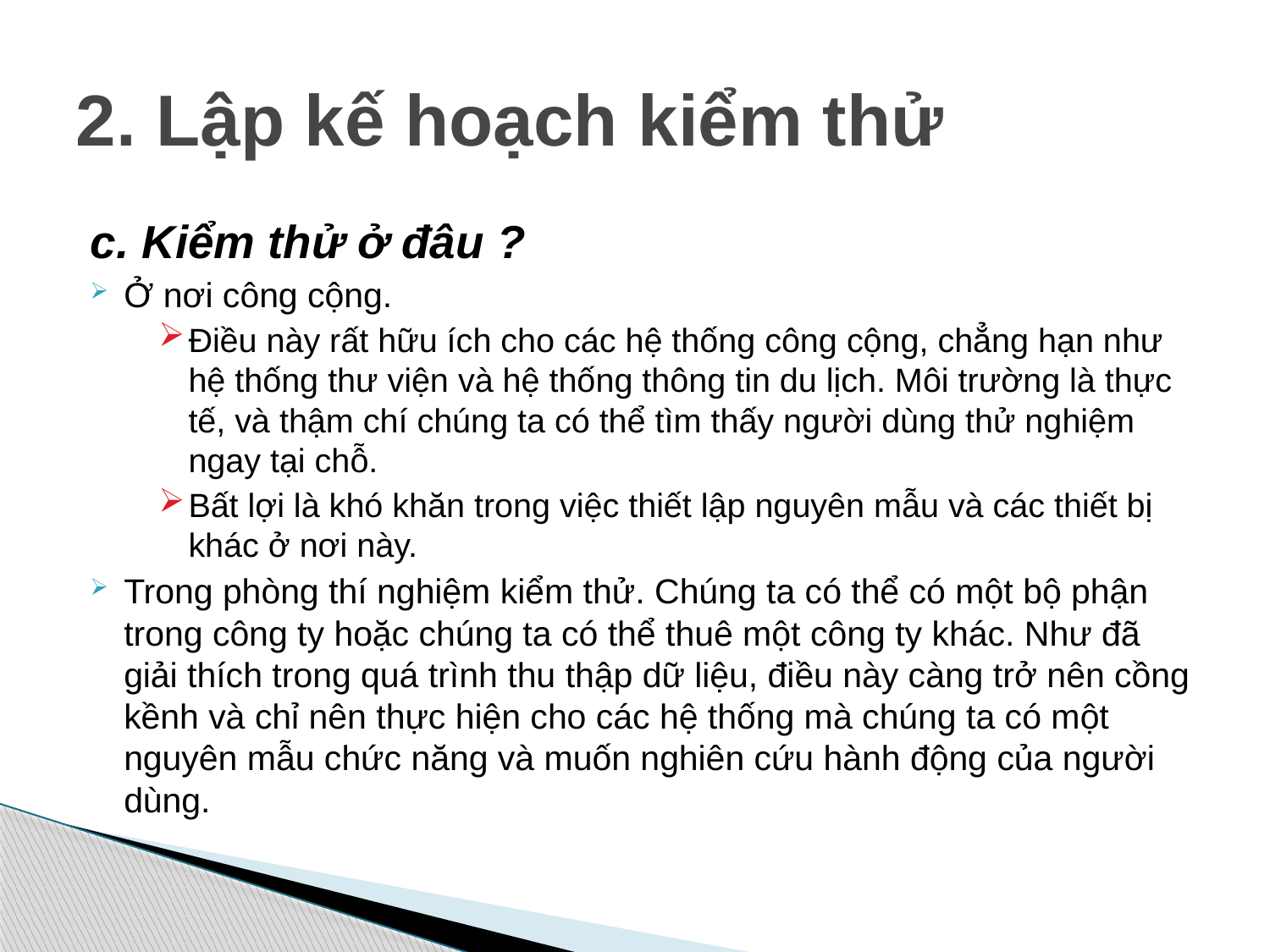

# 2. Lập kế hoạch kiểm thử
c. Kiểm thử ở đâu ?
Ở nơi công cộng.
Điều này rất hữu ích cho các hệ thống công cộng, chẳng hạn như hệ thống thư viện và hệ thống thông tin du lịch. Môi trường là thực tế, và thậm chí chúng ta có thể tìm thấy người dùng thử nghiệm ngay tại chỗ.
Bất lợi là khó khăn trong việc thiết lập nguyên mẫu và các thiết bị khác ở nơi này.
Trong phòng thí nghiệm kiểm thử. Chúng ta có thể có một bộ phận trong công ty hoặc chúng ta có thể thuê một công ty khác. Như đã giải thích trong quá trình thu thập dữ liệu, điều này càng trở nên cồng kềnh và chỉ nên thực hiện cho các hệ thống mà chúng ta có một nguyên mẫu chức năng và muốn nghiên cứu hành động của người dùng.